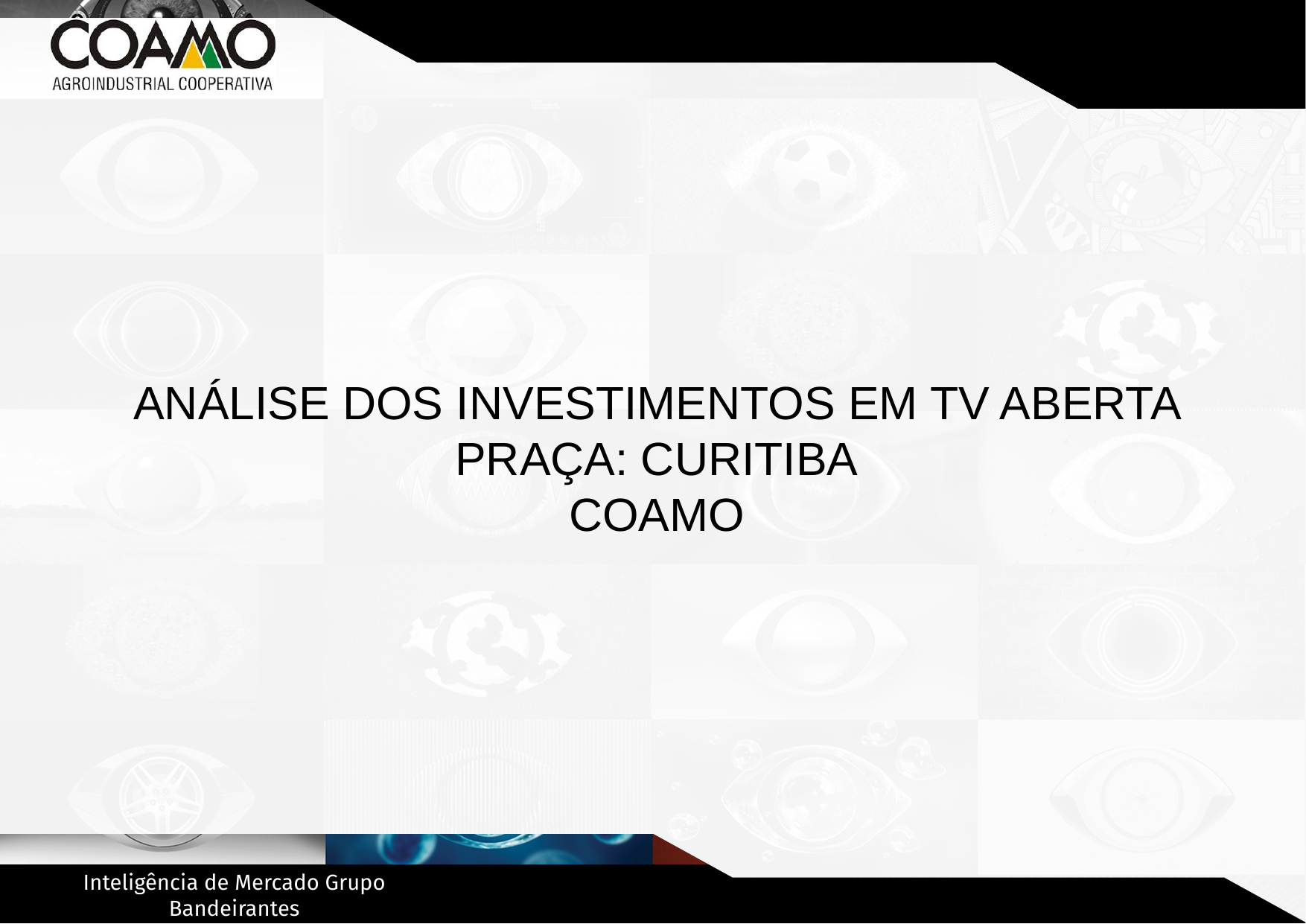

ANÁLISE DOS INVESTIMENTOS EM TV ABERTA PRAÇA: CURITIBA
COAMO